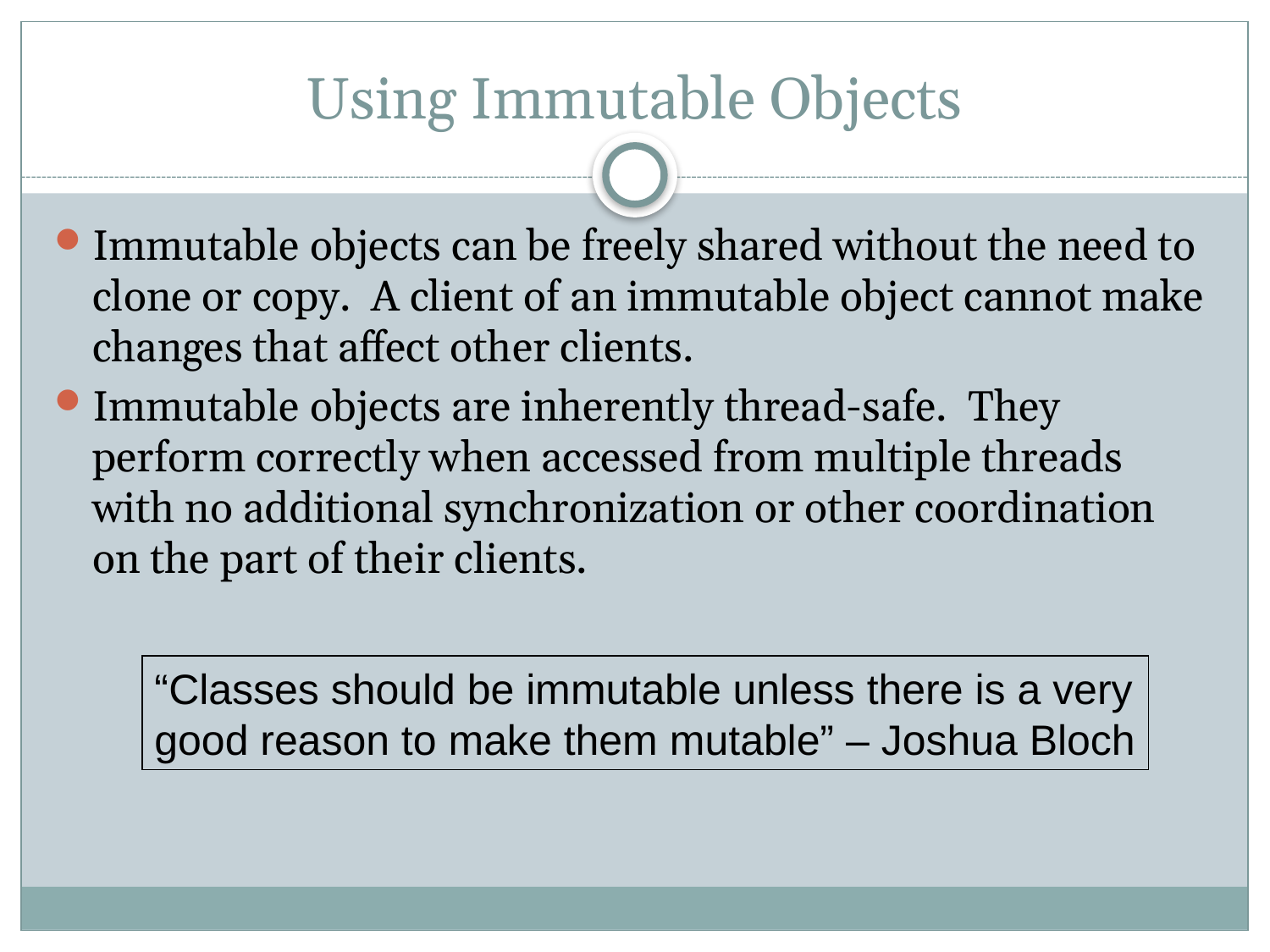

# Using Immutable Objects
Immutable objects can be freely shared without the need to clone or copy.  A client of an immutable object cannot make changes that affect other clients.
Immutable objects are inherently thread-safe.  They perform correctly when accessed from multiple threads with no additional synchronization or other coordination on the part of their clients.

“Classes should be immutable unless there is a very
good reason to make them mutable” – Joshua Bloch